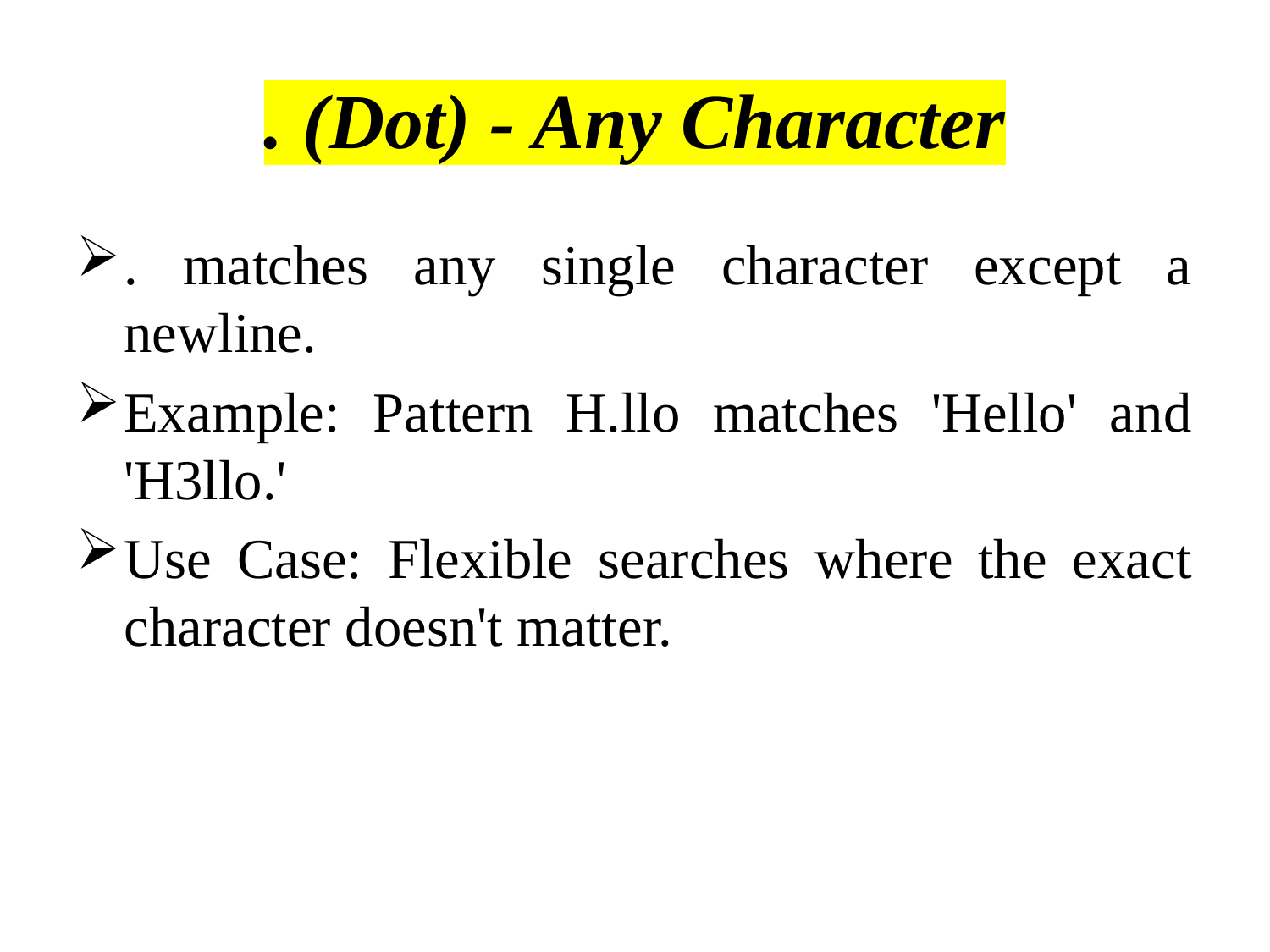

# . (Dot) - Any Character
. matches any single character except a newline.
Example: Pattern H.llo matches 'Hello' and 'H3llo.'
Use Case: Flexible searches where the exact character doesn't matter.